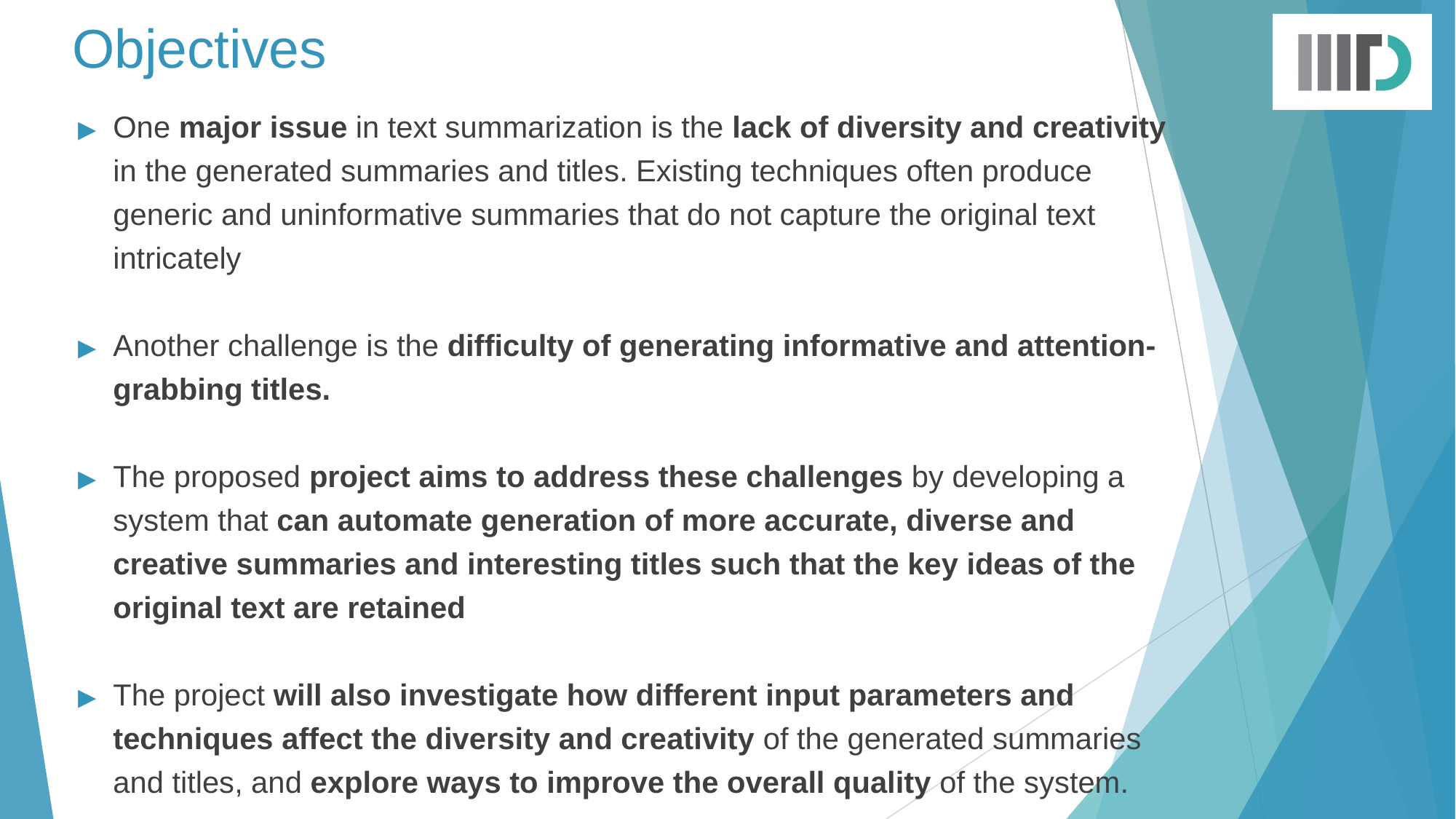

# Objectives
One major issue in text summarization is the lack of diversity and creativity in the generated summaries and titles. Existing techniques often produce generic and uninformative summaries that do not capture the original text intricately

Another challenge is the difficulty of generating informative and attention-grabbing titles.

The proposed project aims to address these challenges by developing a system that can automate generation of more accurate, diverse and creative summaries and interesting titles such that the key ideas of the original text are retained

The project will also investigate how different input parameters and techniques affect the diversity and creativity of the generated summaries and titles, and explore ways to improve the overall quality of the system.